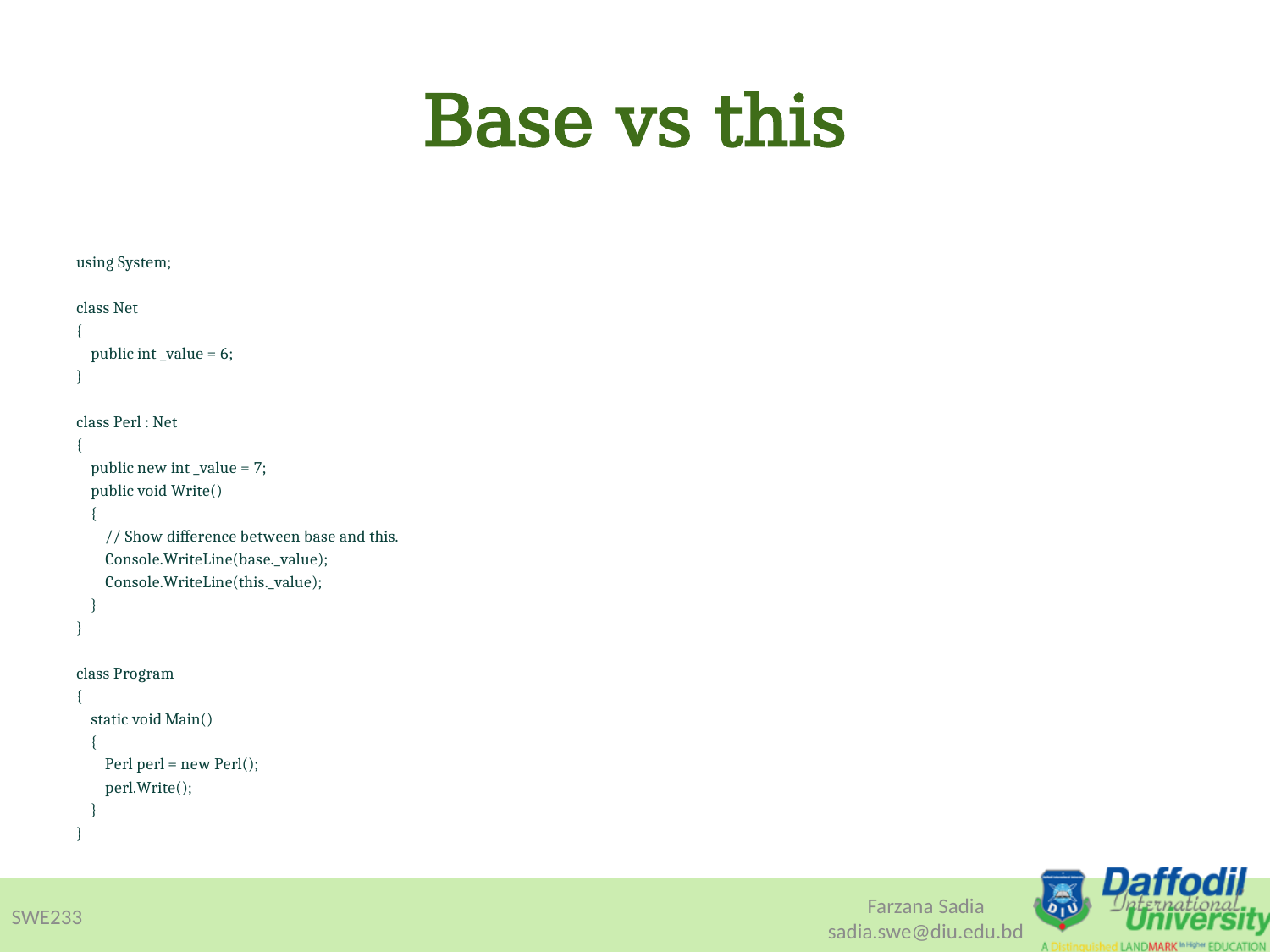

# Base vs this

using System;

class Net
{
    public int _value = 6;
}

class Perl : Net
{
    public new int _value = 7;
    public void Write()
    {
        // Show difference between base and this.
        Console.WriteLine(base._value);
        Console.WriteLine(this._value);
    }
}

class Program
{
    static void Main()
    {
        Perl perl = new Perl();
        perl.Write();
    }
}